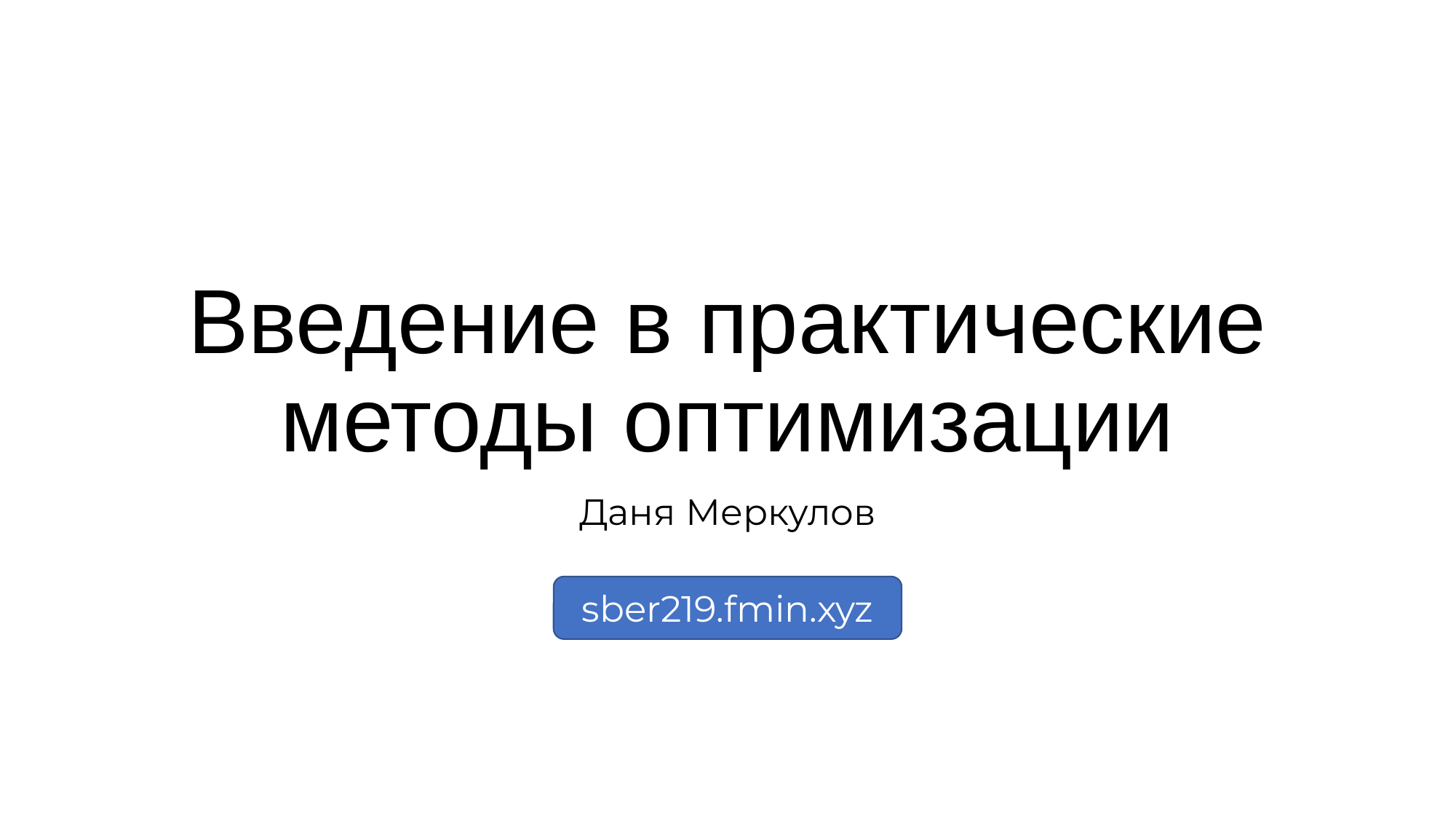

# Введение в практические методы оптимизации
Даня Меркулов
sber219.fmin.xyz